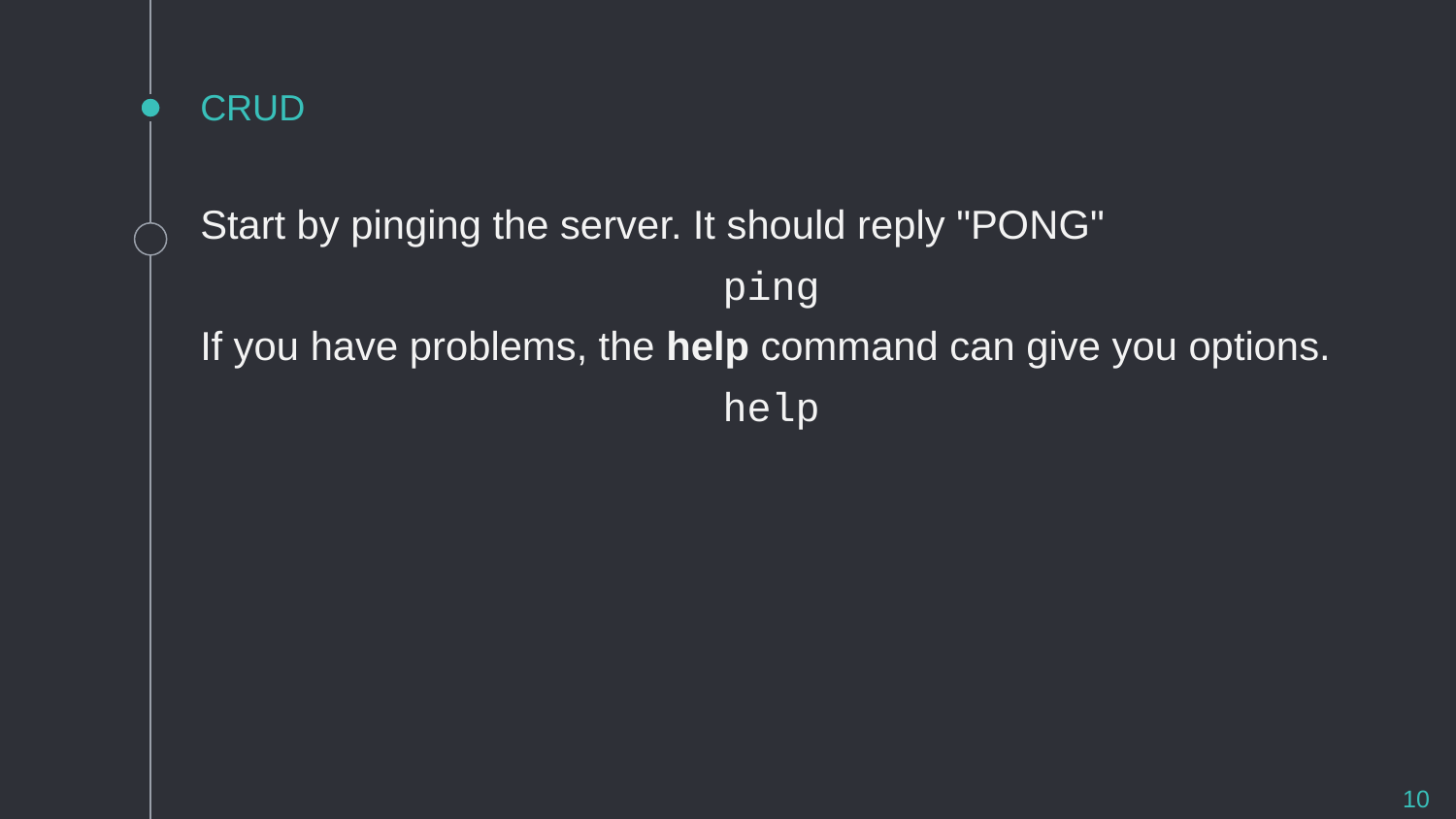

# CRUD
Start by pinging the server. It should reply "PONG"
ping
If you have problems, the help command can give you options.
help
10